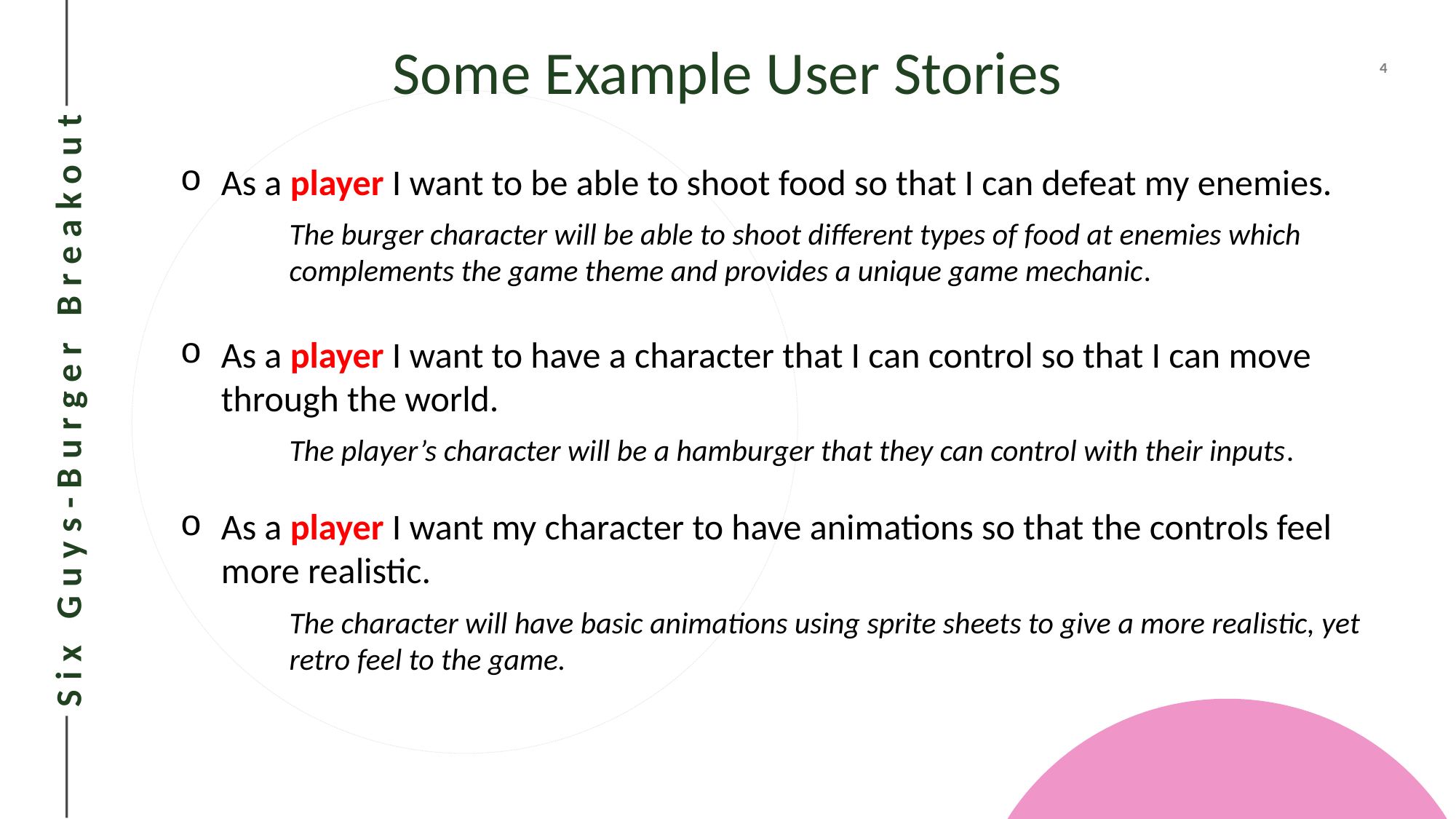

# Some Example User Stories
As a player I want to be able to shoot food so that I can defeat my enemies.
	The burger character will be able to shoot different types of food at enemies which 	complements the game theme and provides a unique game mechanic.

As a player I want to have a character that I can control so that I can move through the world.
	The player’s character will be a hamburger that they can control with their inputs.

As a player I want my character to have animations so that the controls feel more realistic.
	The character will have basic animations using sprite sheets to give a more realistic, yet 	retro feel to the game.